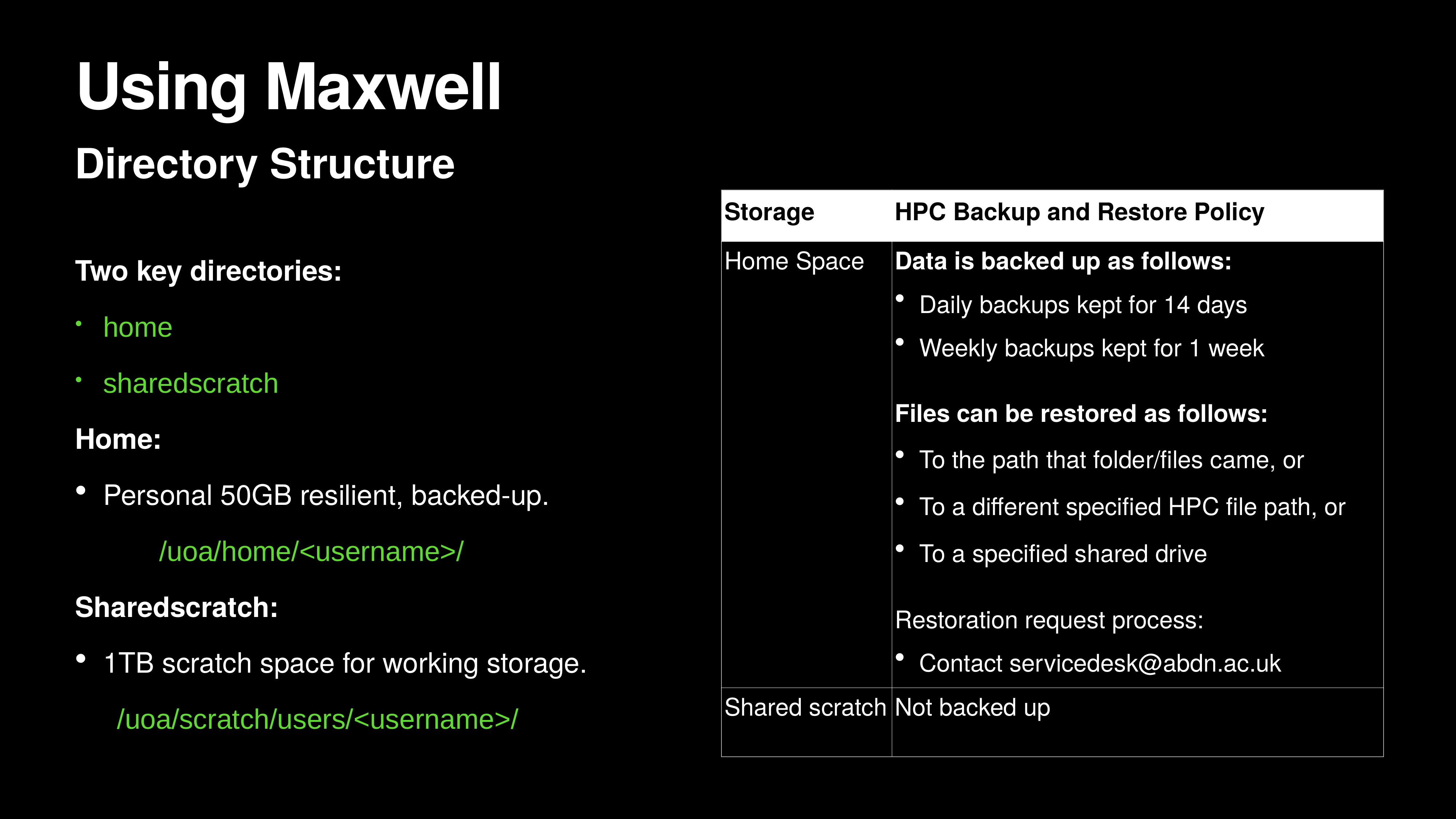

# Using Maxwell
Directory Structure
| Storage | HPC Backup and Restore Policy |
| --- | --- |
| Home Space | Data is backed up as follows: Daily backups kept for 14 days Weekly backups kept for 1 week Files can be restored as follows: To the path that folder/files came, or To a different specified HPC file path, or To a specified shared drive Restoration request process: Contact servicedesk@abdn.ac.uk |
| Shared scratch | Not backed up |
Two key directories:
home
sharedscratch
Home:
Personal 50GB resilient, backed-up.
/uoa/home/<username>/
Sharedscratch:
1TB scratch space for working storage.
/uoa/scratch/users/<username>/